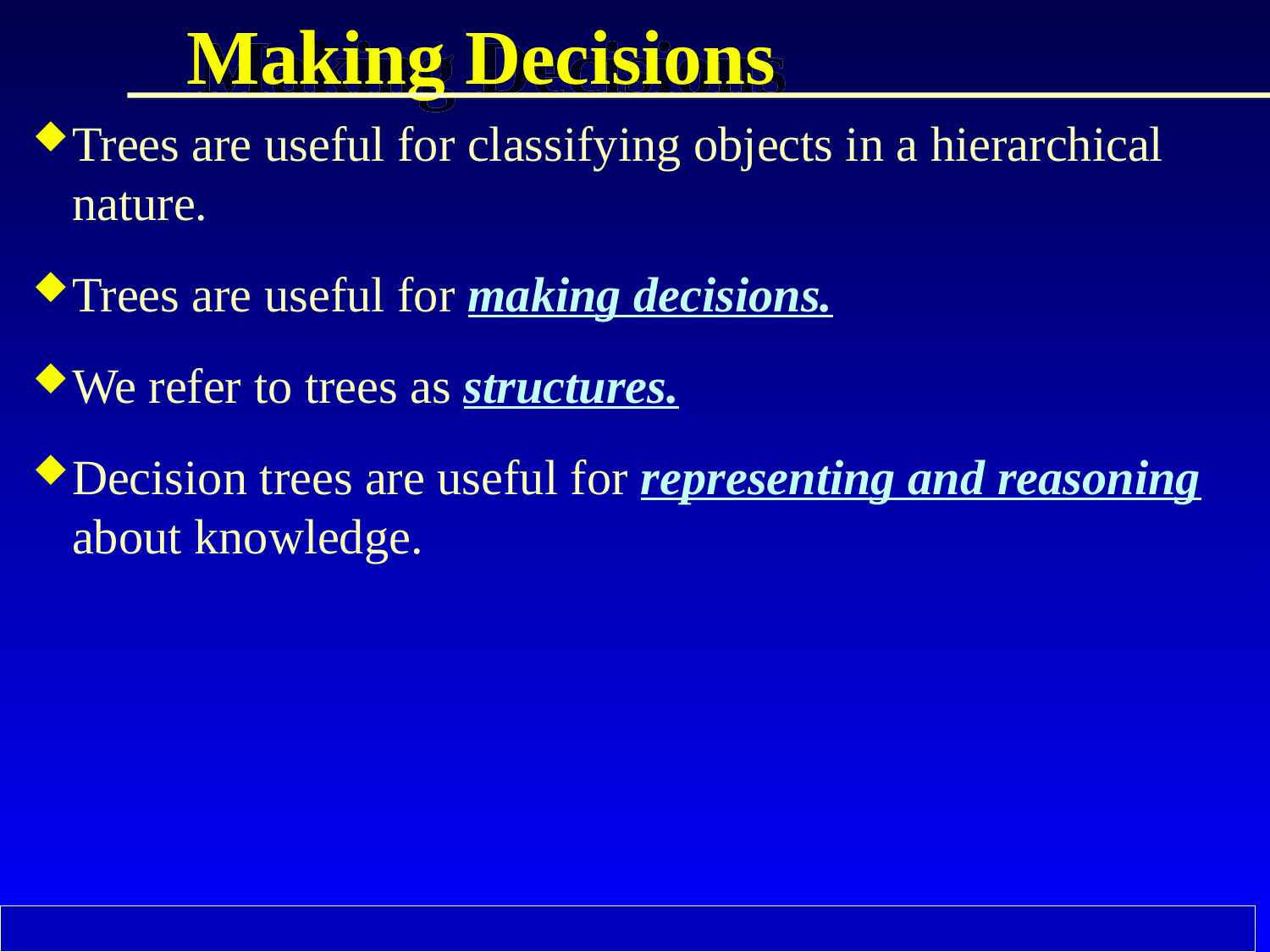

# Making Decisions

Trees are useful for classifying objects in a hierarchical nature.

Trees are useful for making decisions.

We refer to trees as structures.

Decision trees are useful for representing and reasoning about knowledge.